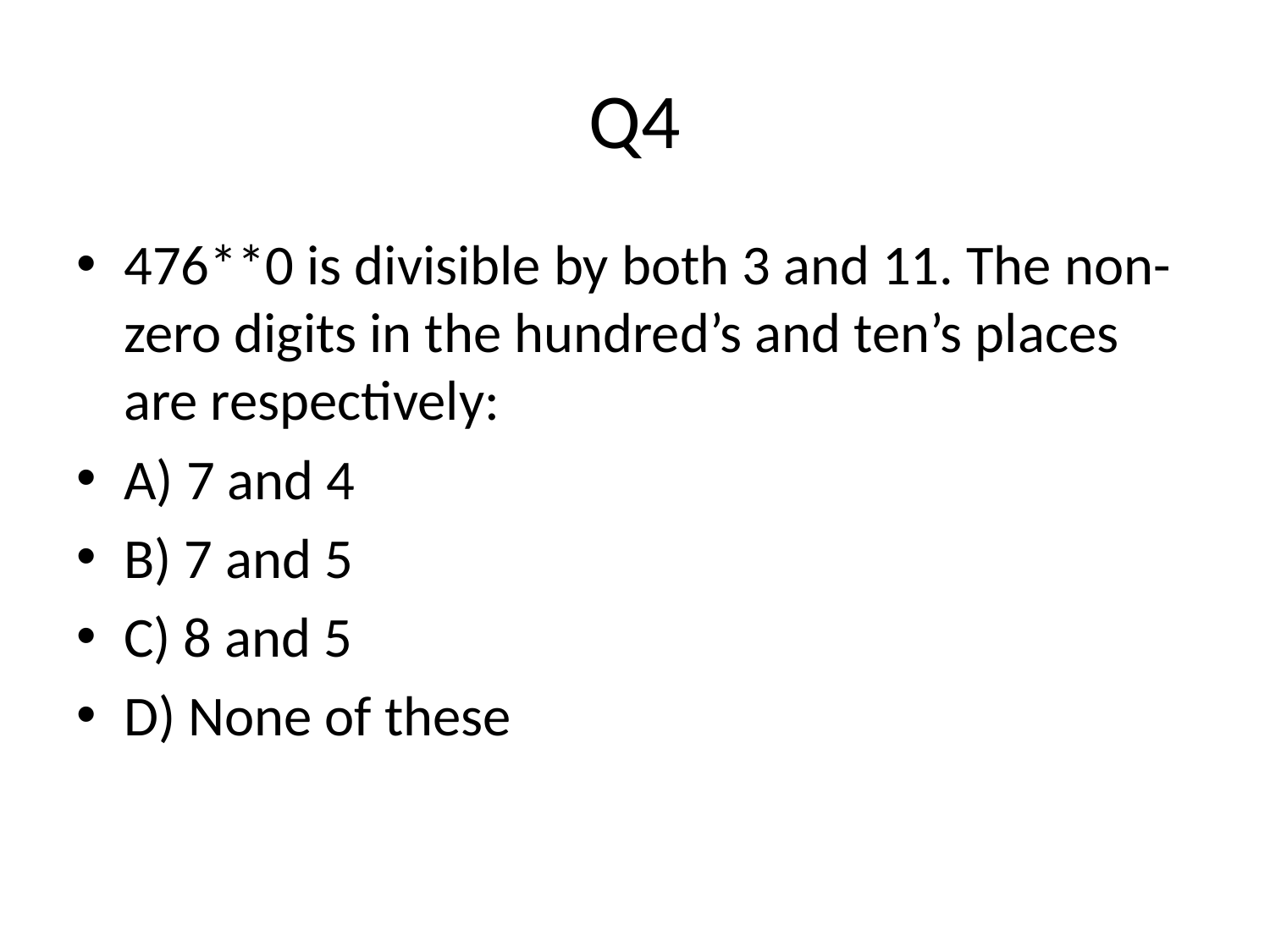

# Q4
476**0 is divisible by both 3 and 11. The non-zero digits in the hundred’s and ten’s places are respectively:
A) 7 and 4
B) 7 and 5
C) 8 and 5
D) None of these